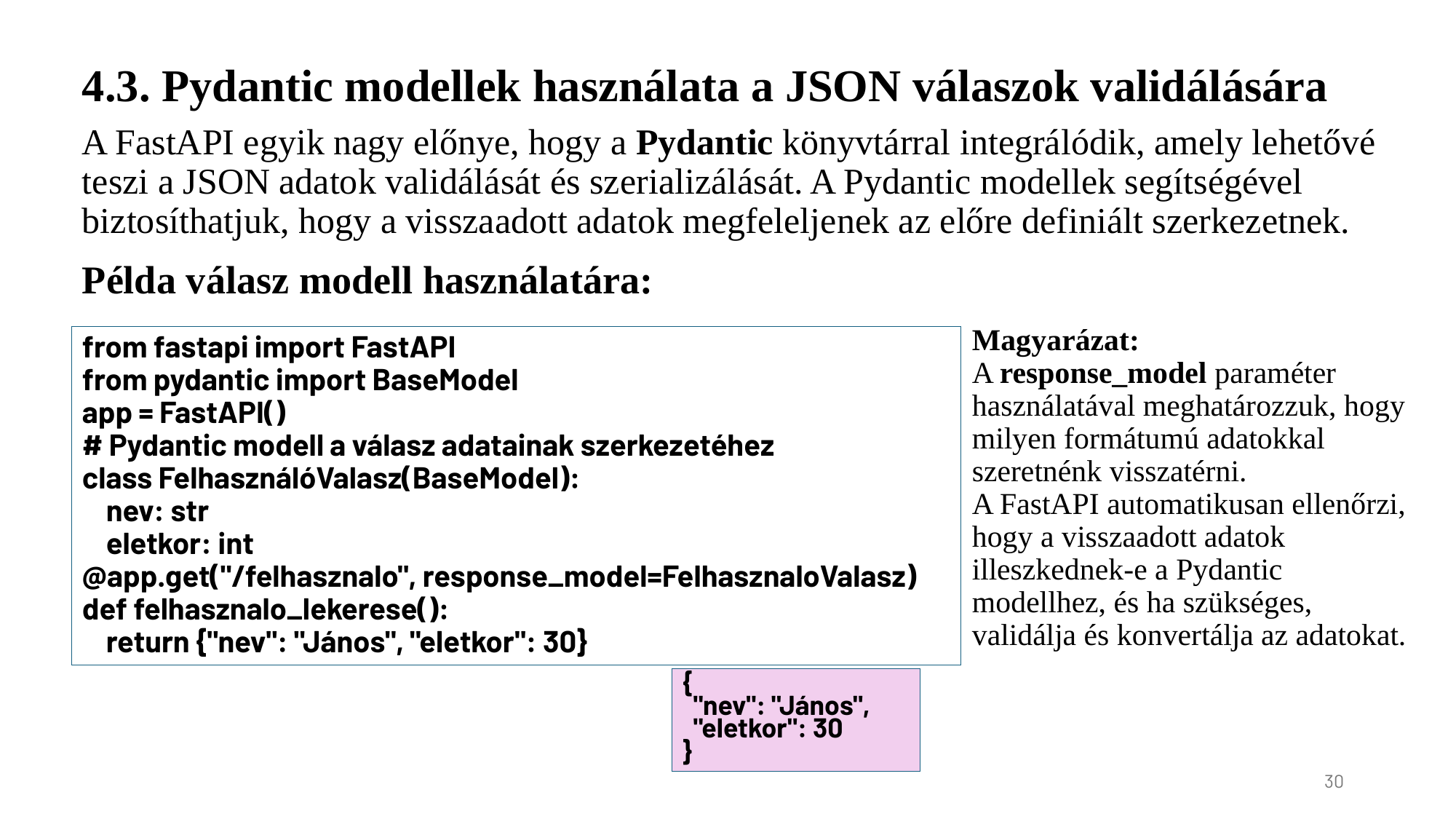

4.3. Pydantic modellek használata a JSON válaszok validálására
A FastAPI egyik nagy előnye, hogy a Pydantic könyvtárral integrálódik, amely lehetővé teszi a JSON adatok validálását és szerializálását. A Pydantic modellek segítségével biztosíthatjuk, hogy a visszaadott adatok megfeleljenek az előre definiált szerkezetnek.
Példa válasz modell használatára:
Magyarázat:
A response_model paraméter használatával meghatározzuk, hogy milyen formátumú adatokkal szeretnénk visszatérni.
A FastAPI automatikusan ellenőrzi, hogy a visszaadott adatok illeszkednek-e a Pydantic modellhez, és ha szükséges, validálja és konvertálja az adatokat.
from fastapi import FastAPI
from pydantic import BaseModel
app = FastAPI()
# Pydantic modell a válasz adatainak szerkezetéhez
class FelhasználóValasz(BaseModel):
    nev: str
    eletkor: int
@app.get("/felhasznalo", response_model=FelhasznaloValasz)
def felhasznalo_lekerese():
    return {"nev": "János", "eletkor": 30}
{
  "nev": "János",
  "eletkor": 30
}
30